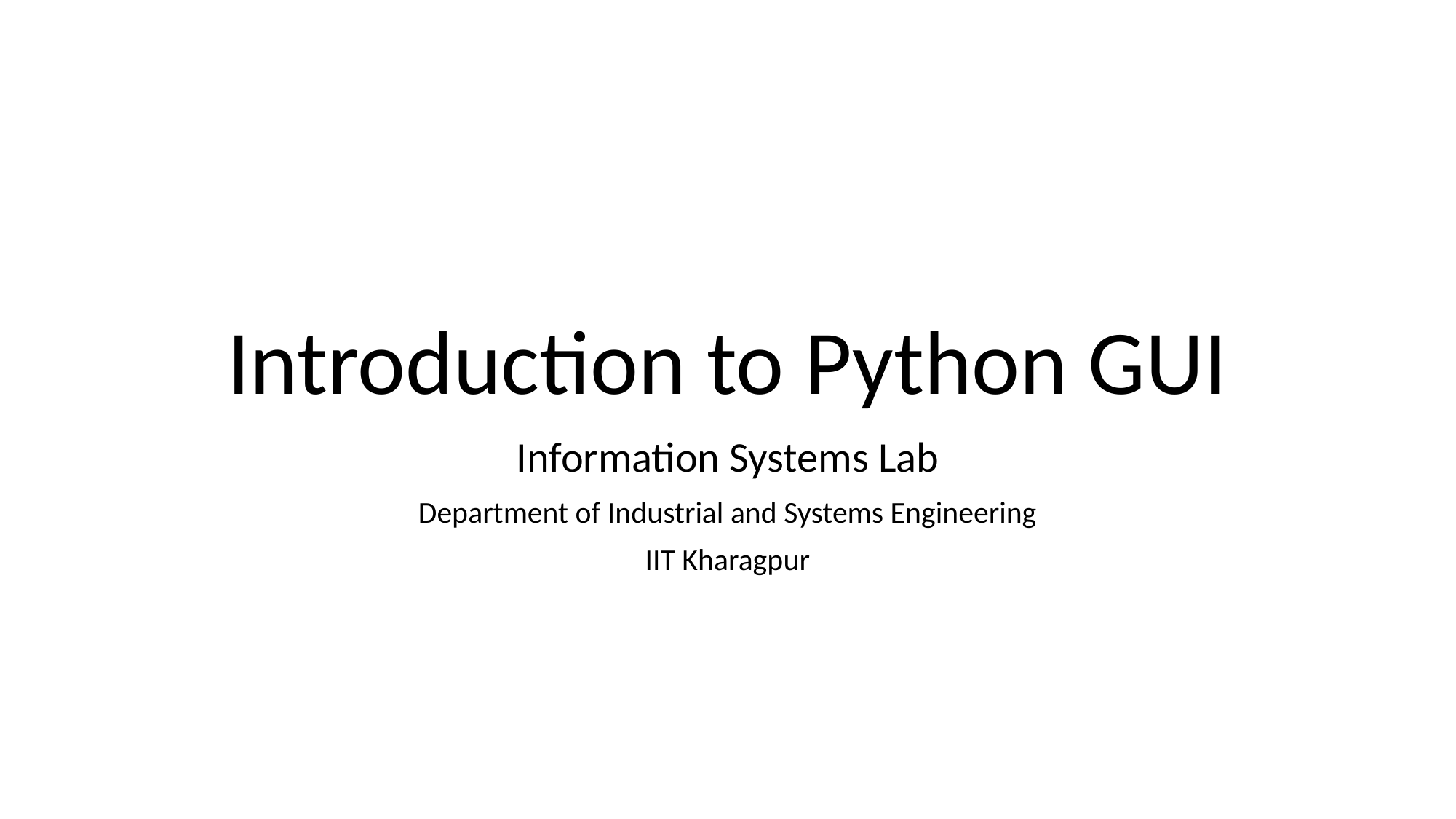

# Introduction to Python GUI
Information Systems Lab
Department of Industrial and Systems Engineering
IIT Kharagpur